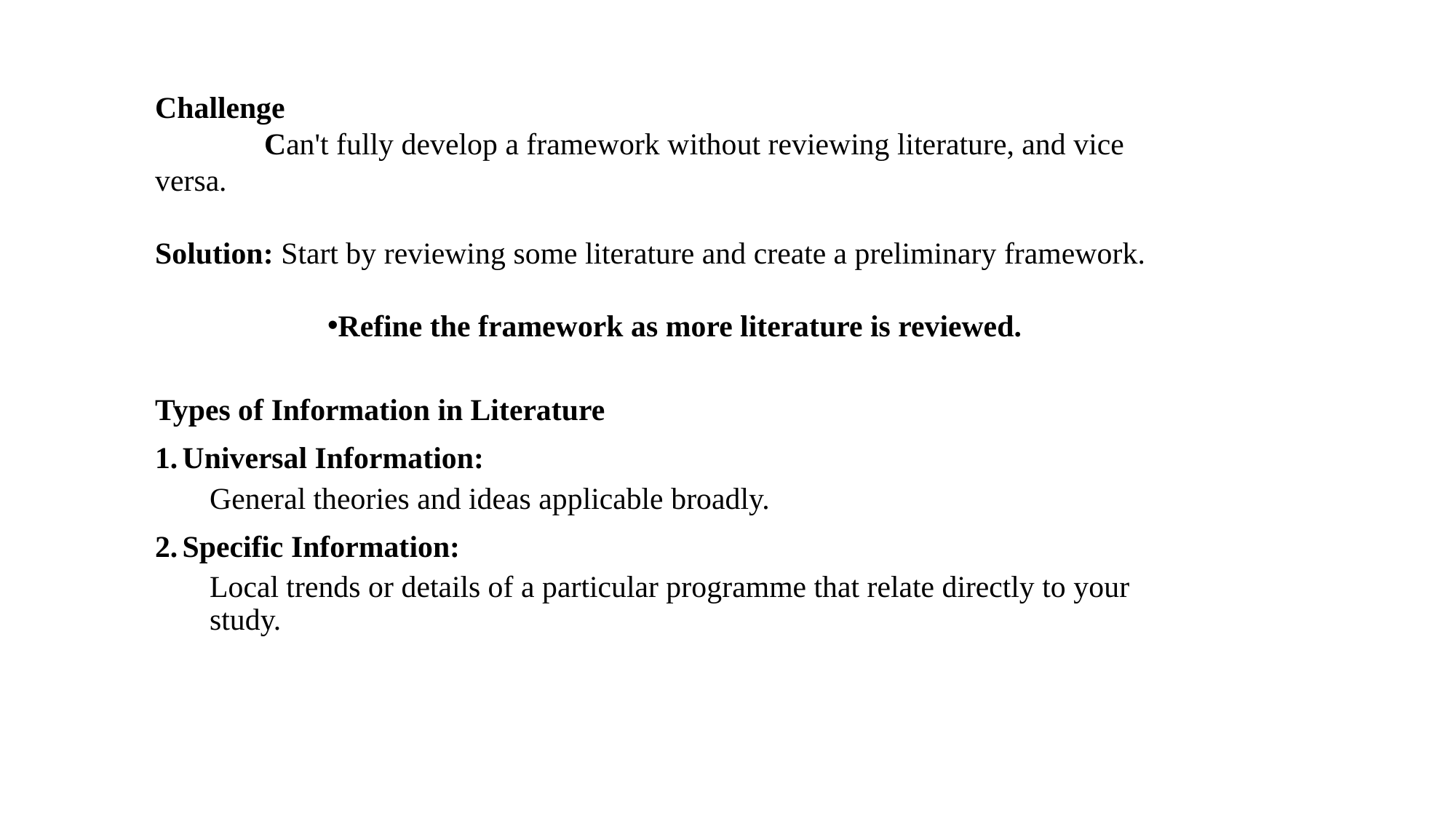

Challenge
	Can't fully develop a framework without reviewing literature, and vice versa.

Solution: Start by reviewing some literature and create a preliminary framework.

Refine the framework as more literature is reviewed.

Types of Information in Literature
Universal Information:
General theories and ideas applicable broadly.
Specific Information:
Local trends or details of a particular programme that relate directly to your study.